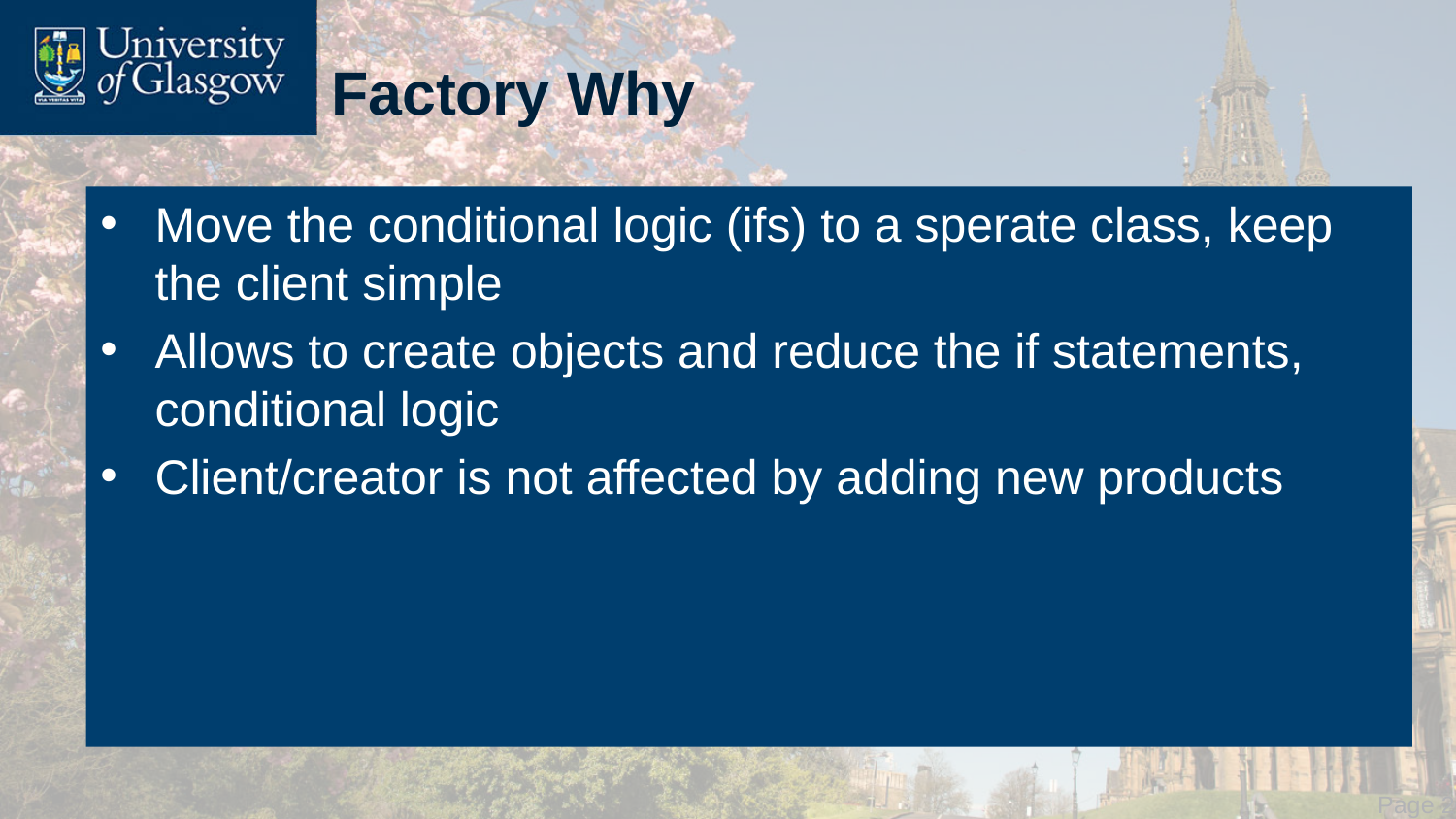

# Factory Why
Move the conditional logic (ifs) to a sperate class, keep the client simple
Allows to create objects and reduce the if statements, conditional logic
Client/creator is not affected by adding new products

 Page 20